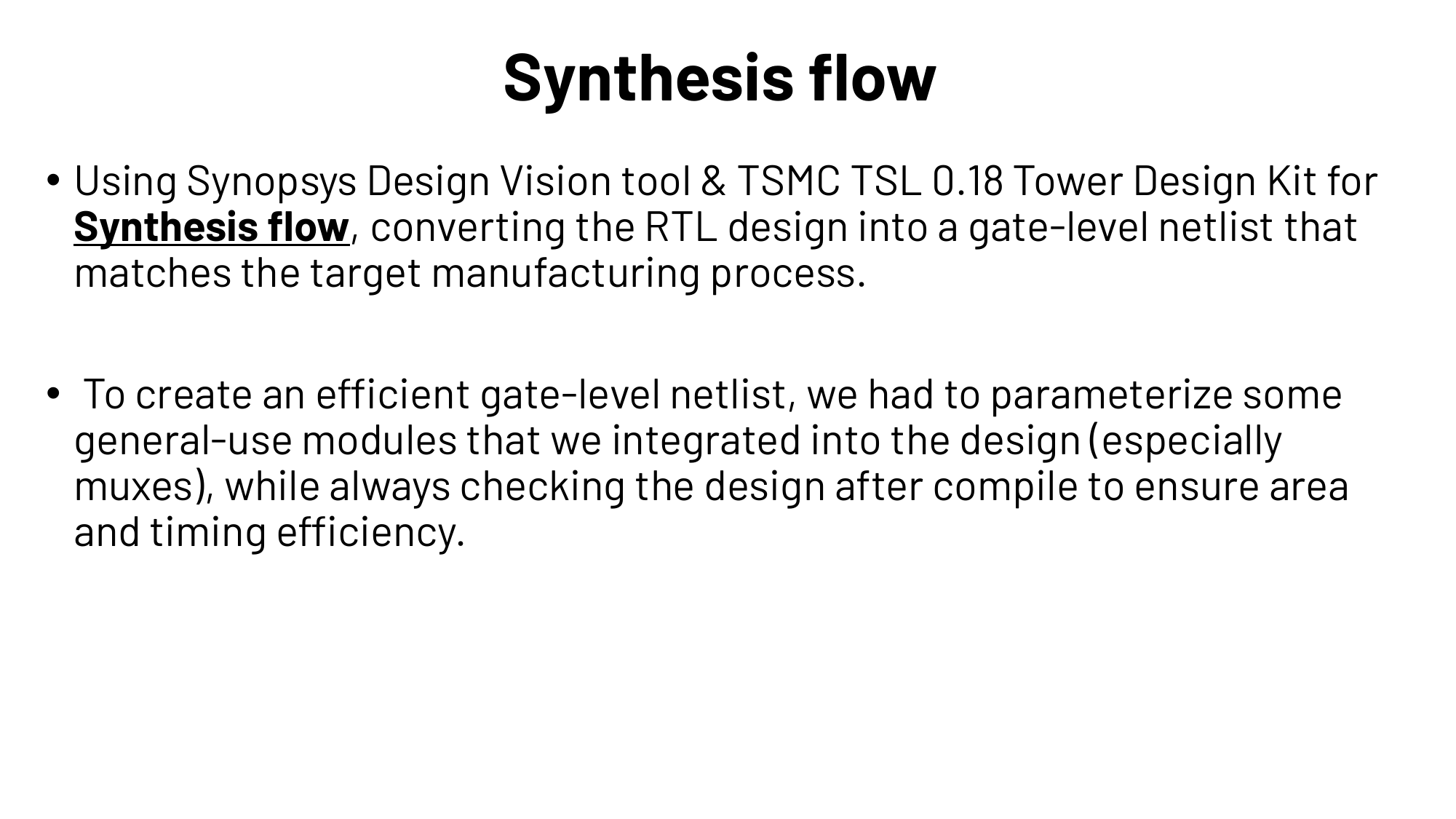

# Synthesis flow

Using Synopsys Design Vision tool & TSMC TSL 0.18 Tower Design Kit for Synthesis flow, converting the RTL design into a gate-level netlist that matches the target manufacturing process.

 To create an efficient gate-level netlist, we had to parameterize some general-use modules that we integrated into the design (especially muxes), while always checking the design after compile to ensure area and timing efficiency.